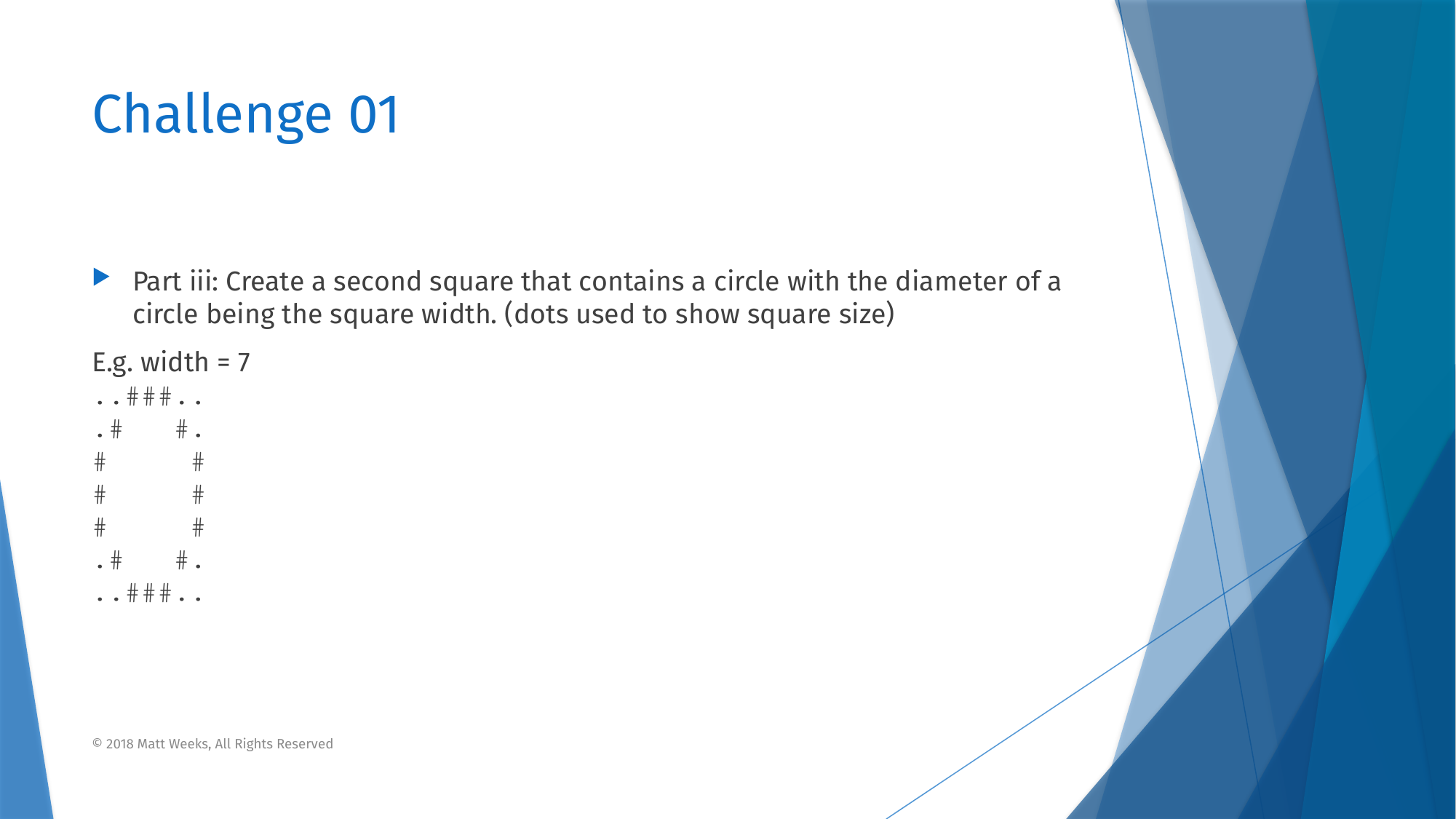

# Challenge 01
Part iii: Create a second square that contains a circle with the diameter of a circle being the square width. (dots used to show square size)
E.g. width = 7
..###..
.#   #.
#     #
#     #
#     #
.#   #.
..###..
© 2018 Matt Weeks, All Rights Reserved